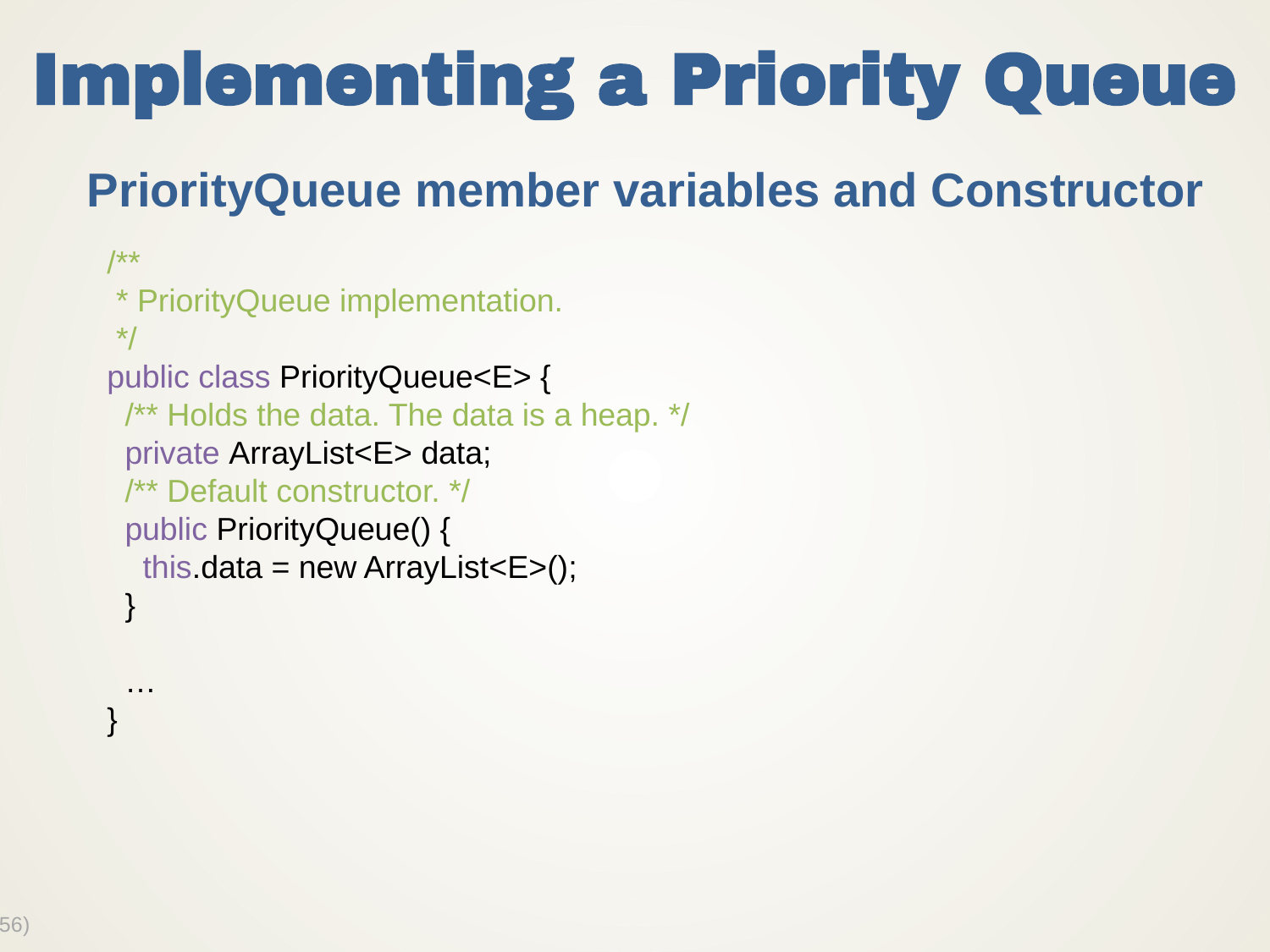

# Implementing a Priority Queue
PriorityQueue member variables and Constructor
/**
 * PriorityQueue implementation.
 */
public class PriorityQueue<E> {
  /** Holds the data. The data is a heap. */
  private ArrayList<E> data;
  /** Default constructor. */
  public PriorityQueue() {
    this.data = new ArrayList<E>();
  }

  …
}